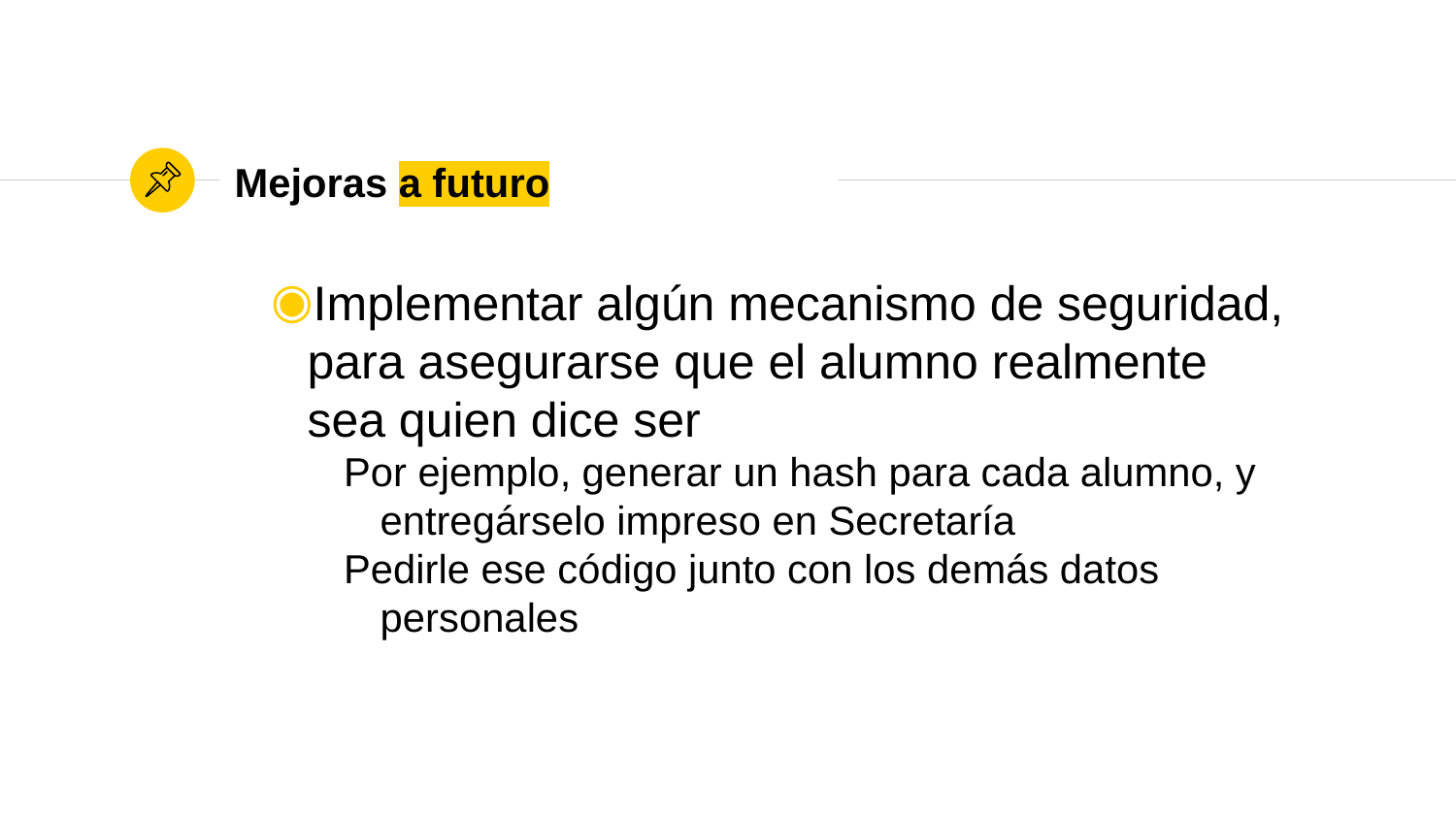

# Mejoras a futuro

Implementar algún mecanismo de seguridad, para asegurarse que el alumno realmente sea quien dice ser
Por ejemplo, generar un hash para cada alumno, y entregárselo impreso en Secretaría
Pedirle ese código junto con los demás datos personales